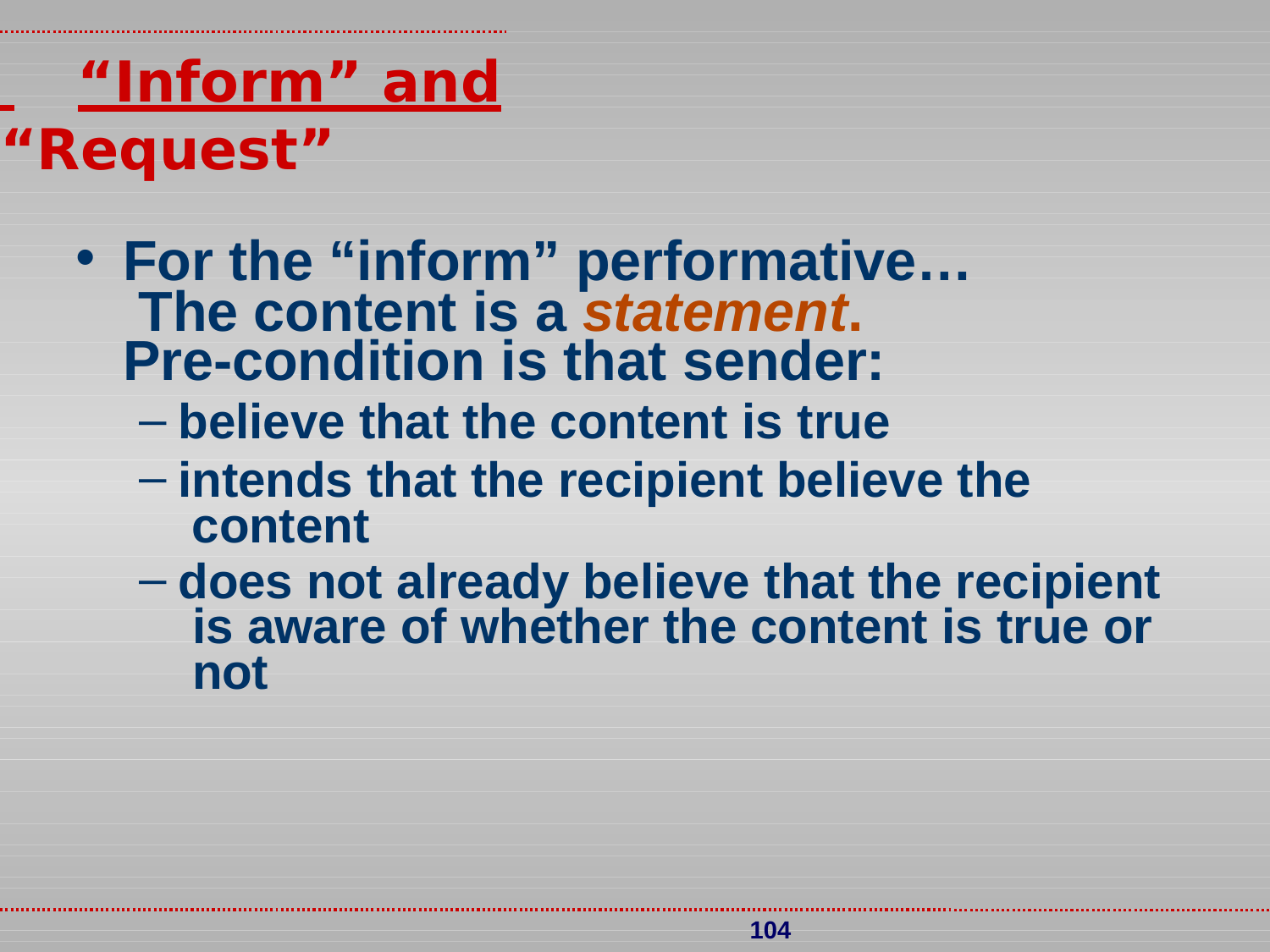

# “Inform” and “Request”
For the “inform” performative…  The content is a statement.
Pre-condition is that sender:
believe that the content is true
intends that the recipient believe the  content
does not already believe that the recipient  is aware of whether the content is true or  not

104